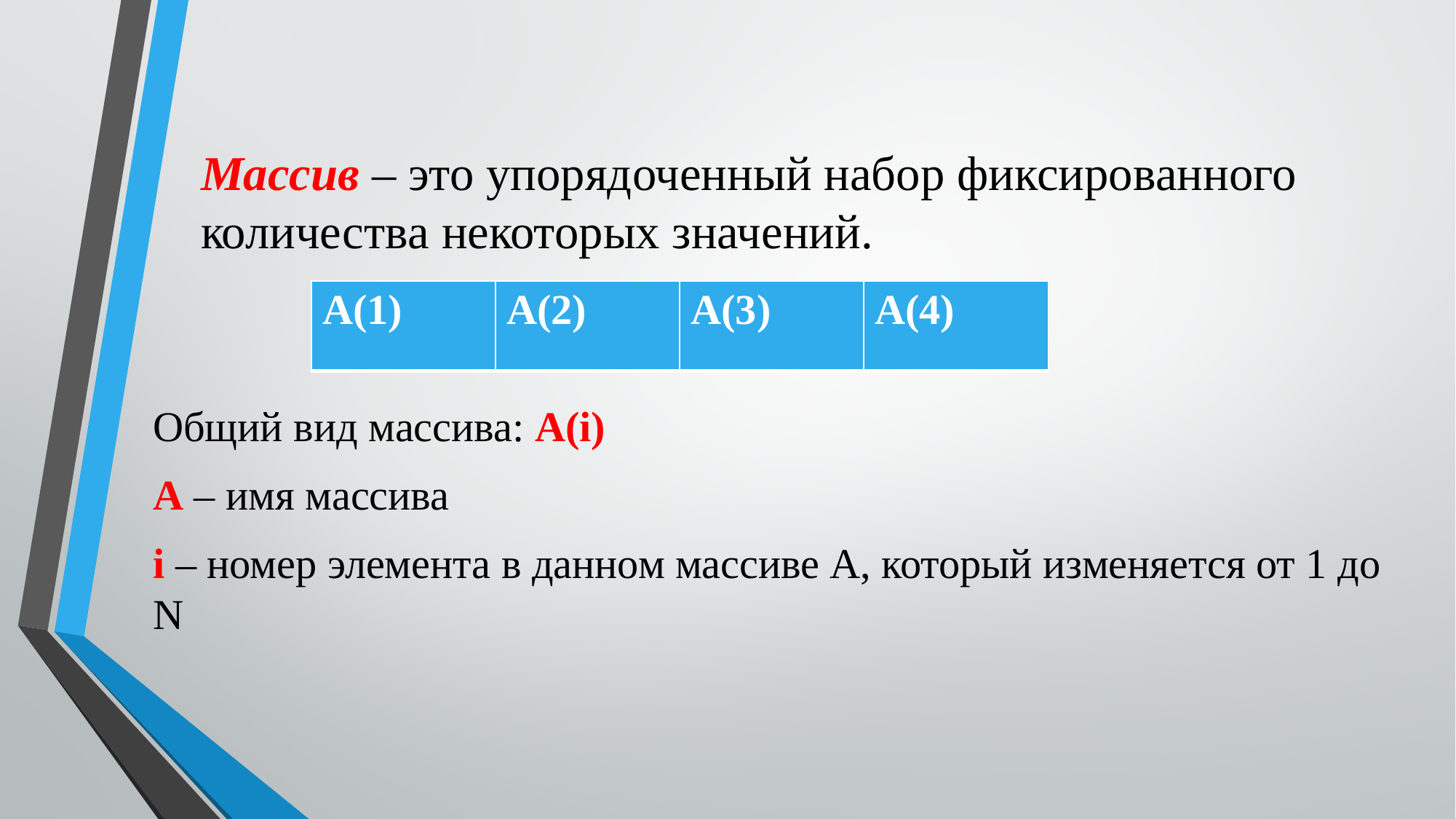

Массив – это упорядоченный набор фиксированного количества некоторых значений.
| А(1) | А(2) | А(3) | А(4) |
| --- | --- | --- | --- |
Общий вид массива: А(i)
А – имя массива
i – номер элемента в данном массиве А, который изменяется от 1 до N